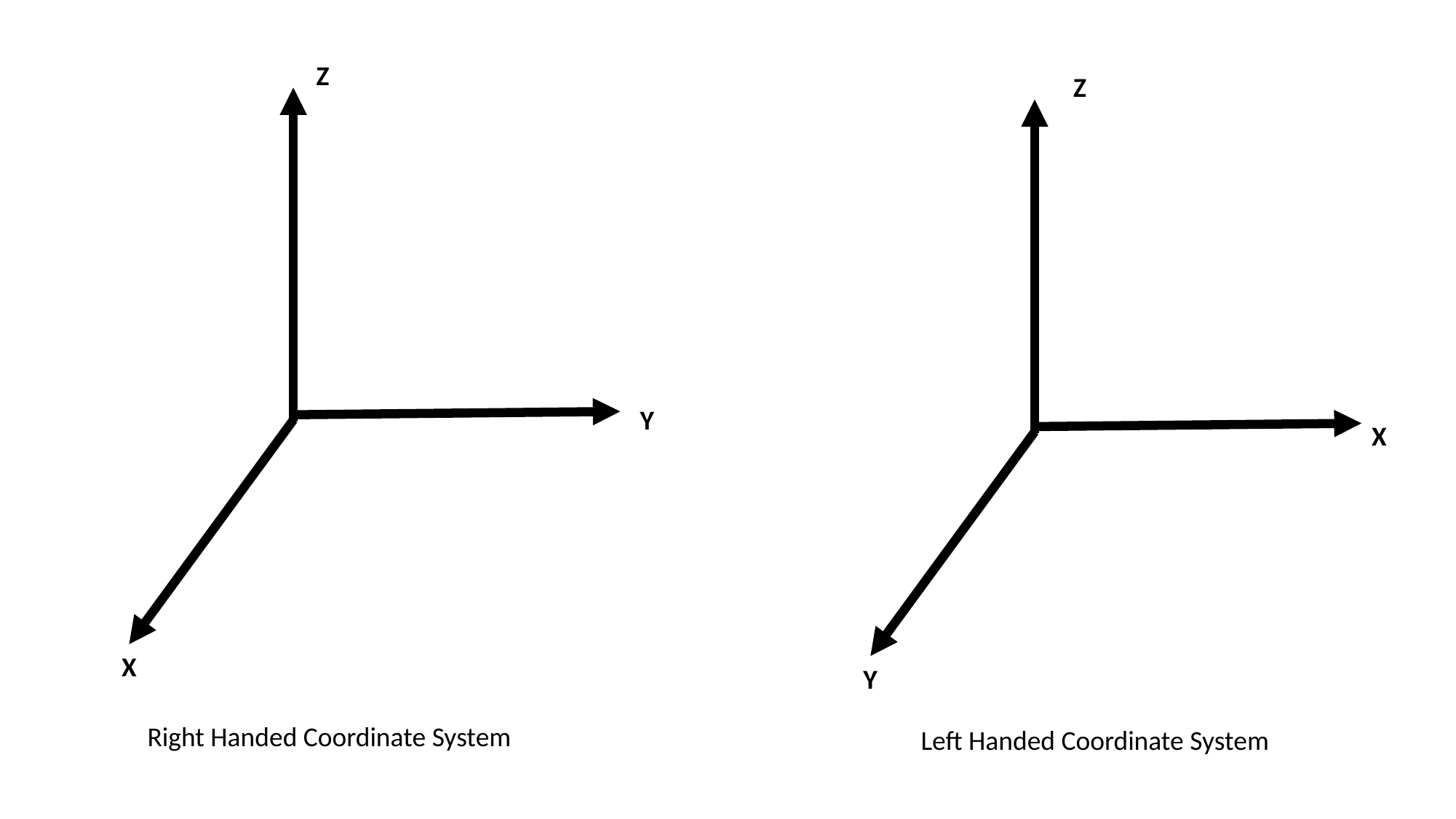

Z
Z
Y
X
X
Y
Left Handed Coordinate System
Right Handed Coordinate System